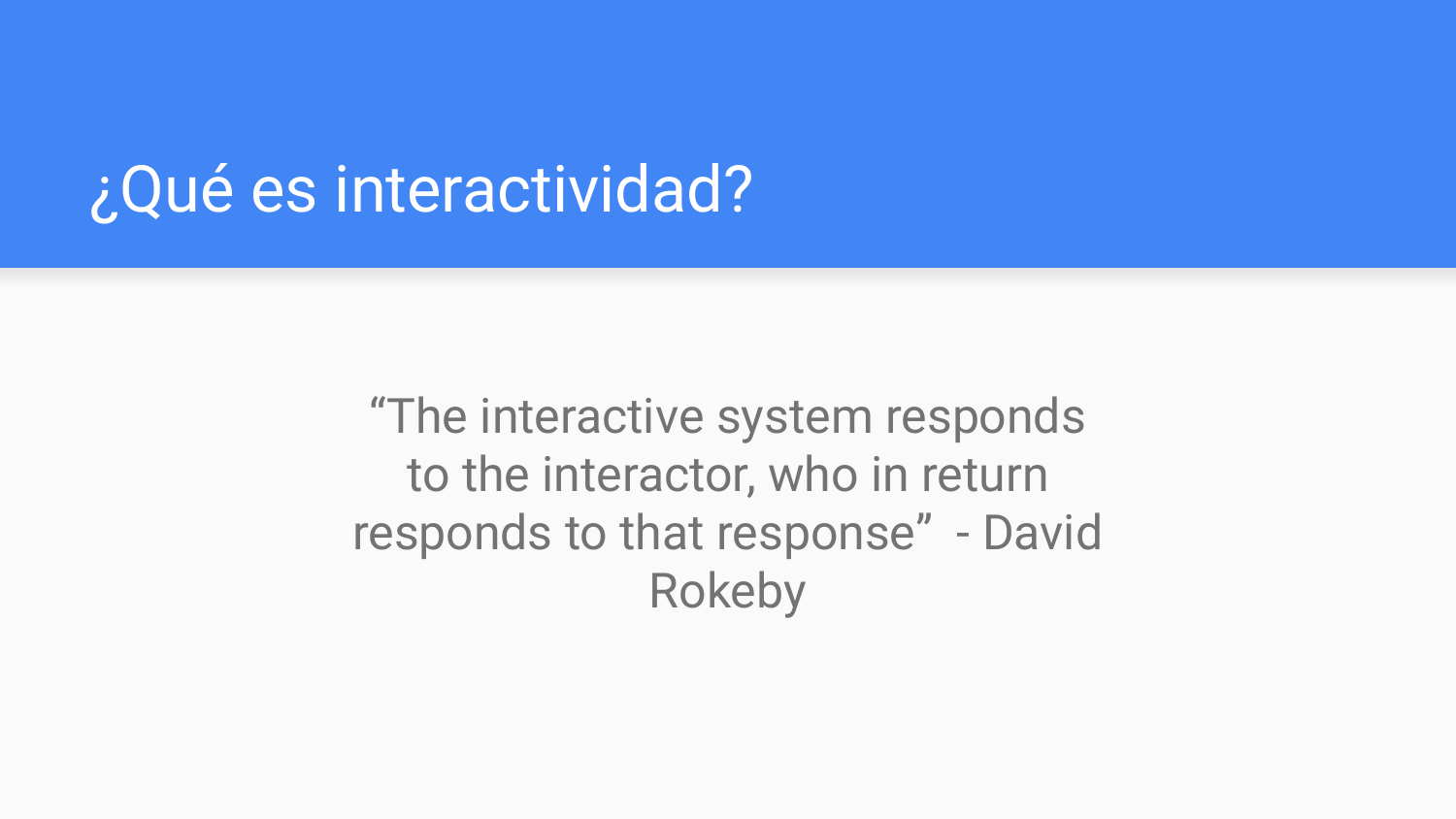

# ¿Qué es interactividad?
“The interactive system responds to the interactor, who in return responds to that response”  - David Rokeby